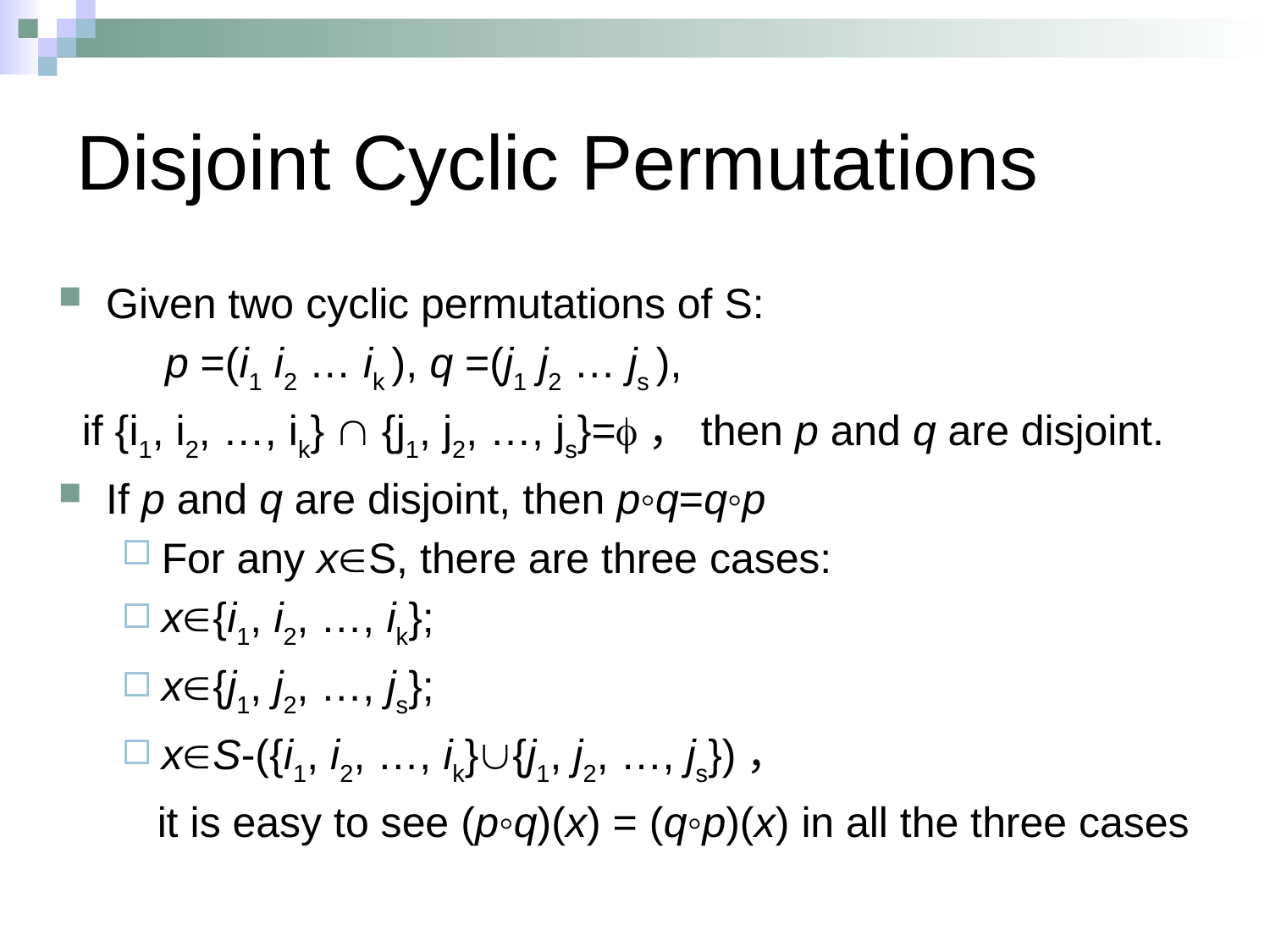

# Disjoint Cyclic Permutations
Given two cyclic permutations of S:
         p =(i1 i2 … ik ), q =(j1 j2 … js ),
  if {i1, i2, …, ik} ∩ {j1, j2, …, js}=φ，then p and q are disjoint.
If p and q are disjoint, then p◦q=q◦p
For any x∈S, there are three cases:
x∈{i1, i2, …, ik};
x∈{j1, j2, …, js};
x∈S-({i1, i2, …, ik}∪{j1, j2, …, js})，
   it is easy to see (p◦q)(x) = (q◦p)(x) in all the three cases